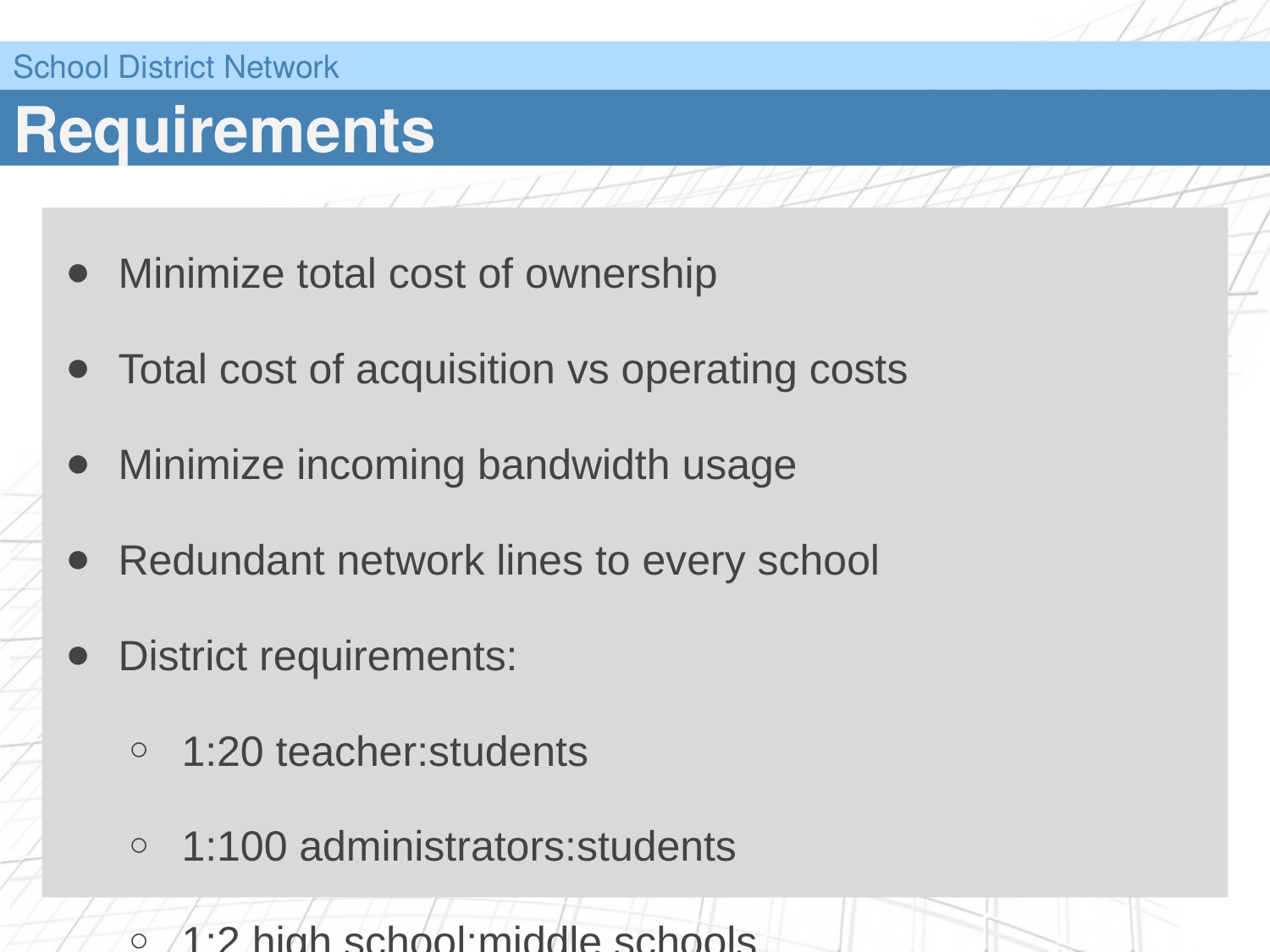

School District Network
# Requirements
Minimize total cost of ownership
Total cost of acquisition vs operating costs
Minimize incoming bandwidth usage
Redundant network lines to every school
District requirements:
1:20 teacher:students
1:100 administrators:students
1:2 high school:middle schools
1:3 middle school:elementary schools